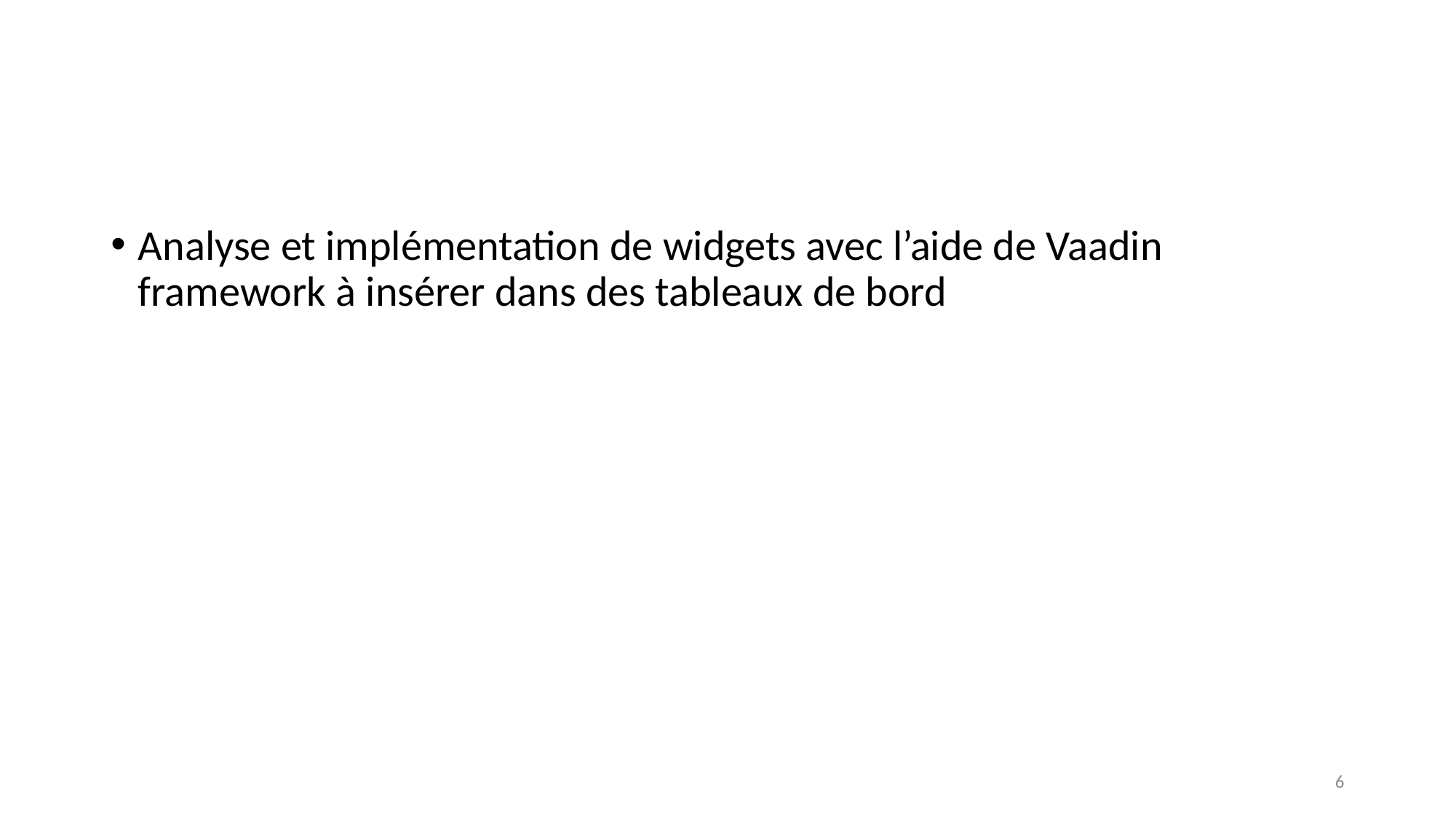

#
Analyse et implémentation de widgets avec l’aide de Vaadin framework à insérer dans des tableaux de bord
6